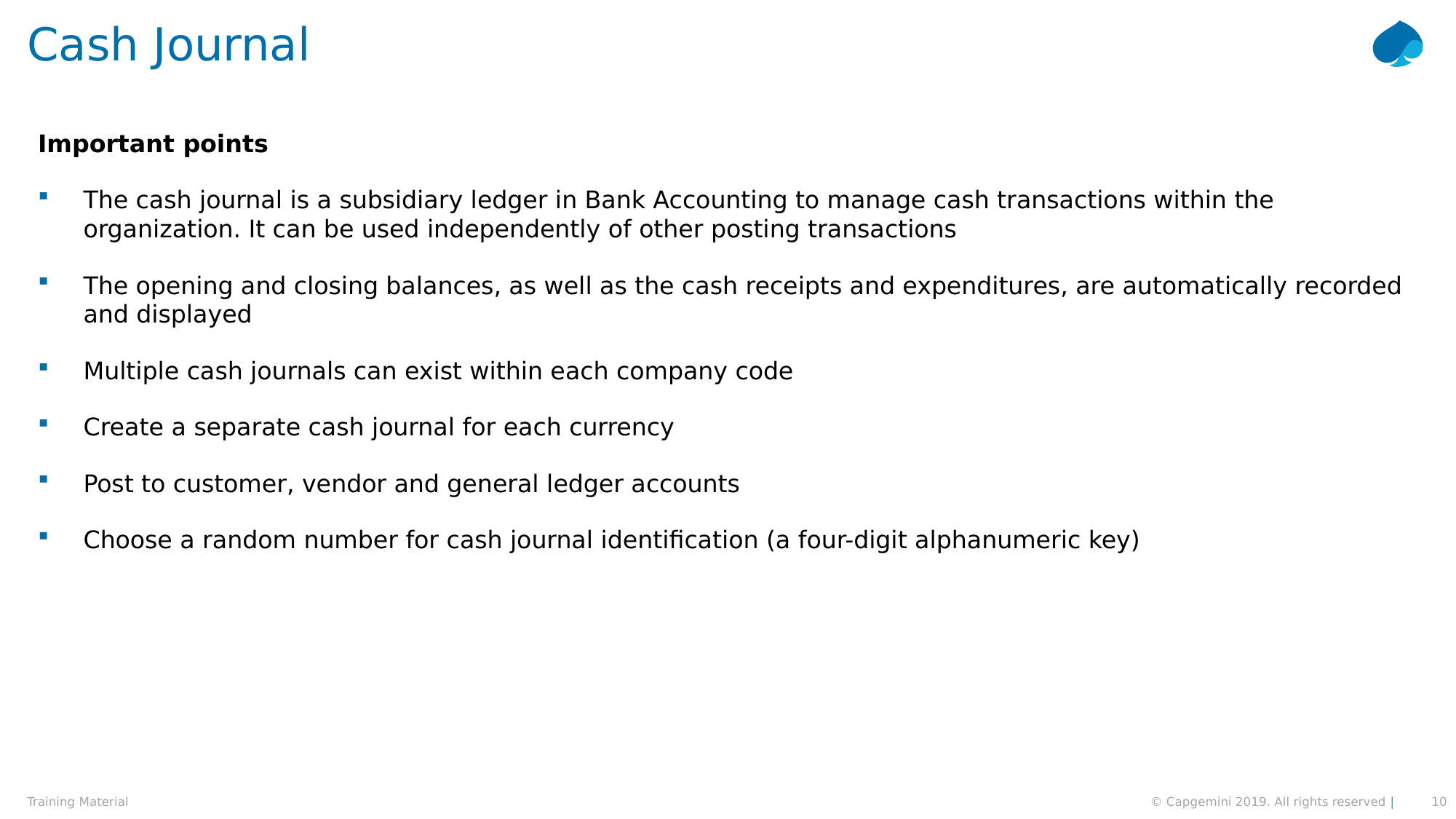

# Cash Journal
Important points
The cash journal is a subsidiary ledger in Bank Accounting to manage cash transactions within the organization. It can be used independently of other posting transactions
The opening and closing balances, as well as the cash receipts and expenditures, are automatically recorded and displayed
Multiple cash journals can exist within each company code
Create a separate cash journal for each currency
Post to customer, vendor and general ledger accounts
Choose a random number for cash journal identification (a four-digit alphanumeric key)